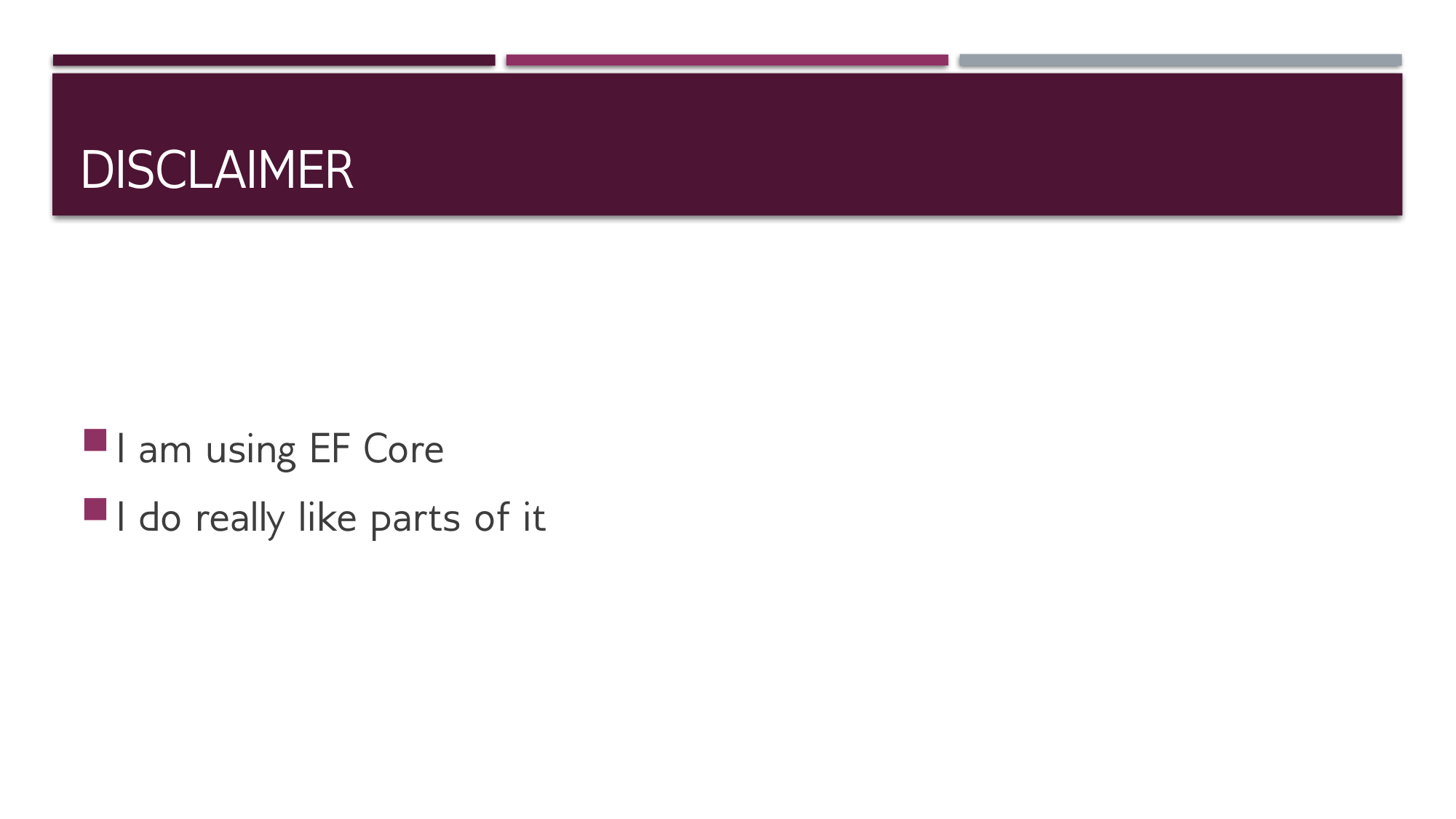

# Disclaimer

I am using EF Core
I do really like parts of it